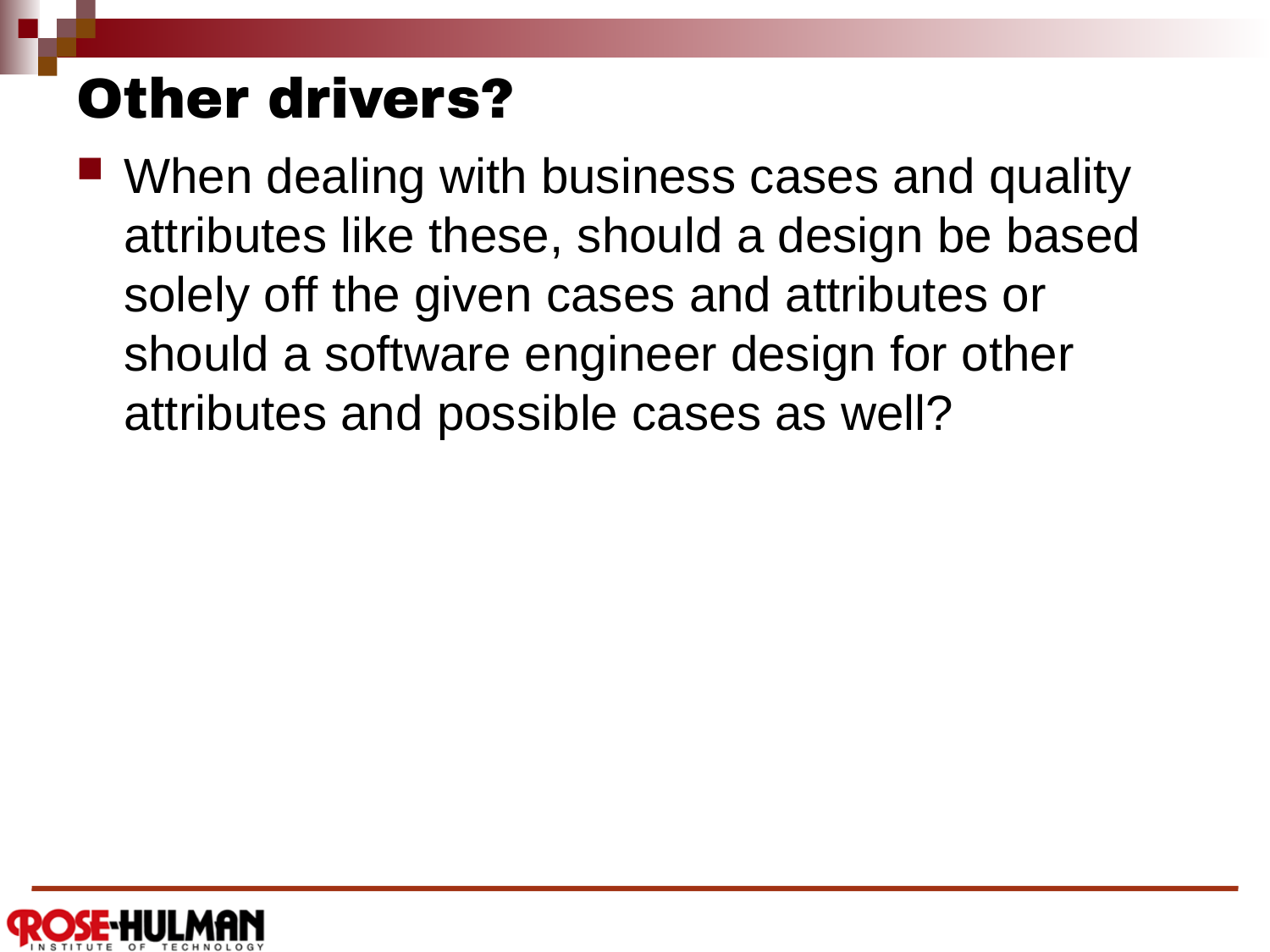

# Other drivers?
When dealing with business cases and quality attributes like these, should a design be based solely off the given cases and attributes or should a software engineer design for other attributes and possible cases as well?